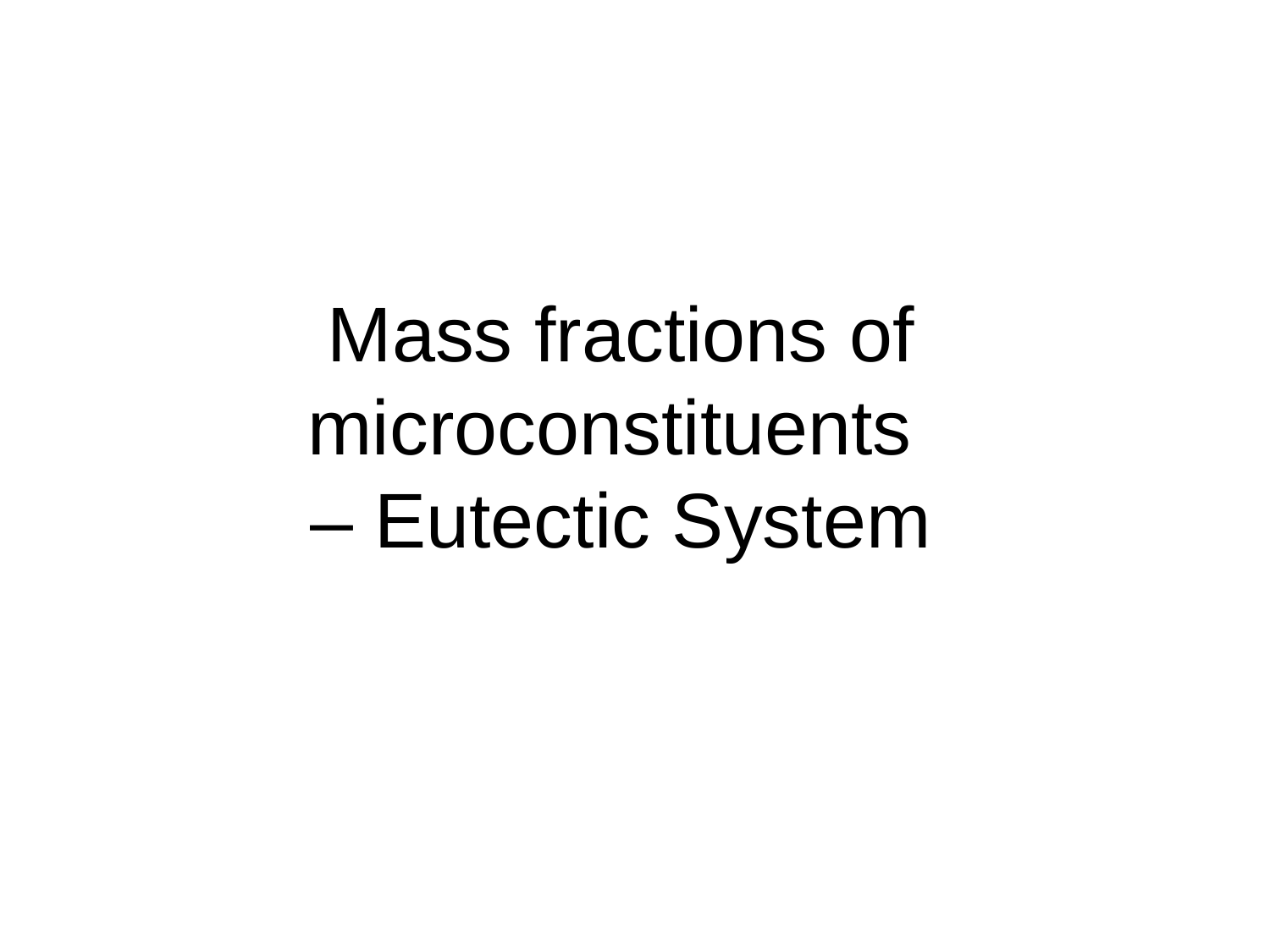

# Mass fractions of microconstituents – Eutectic System